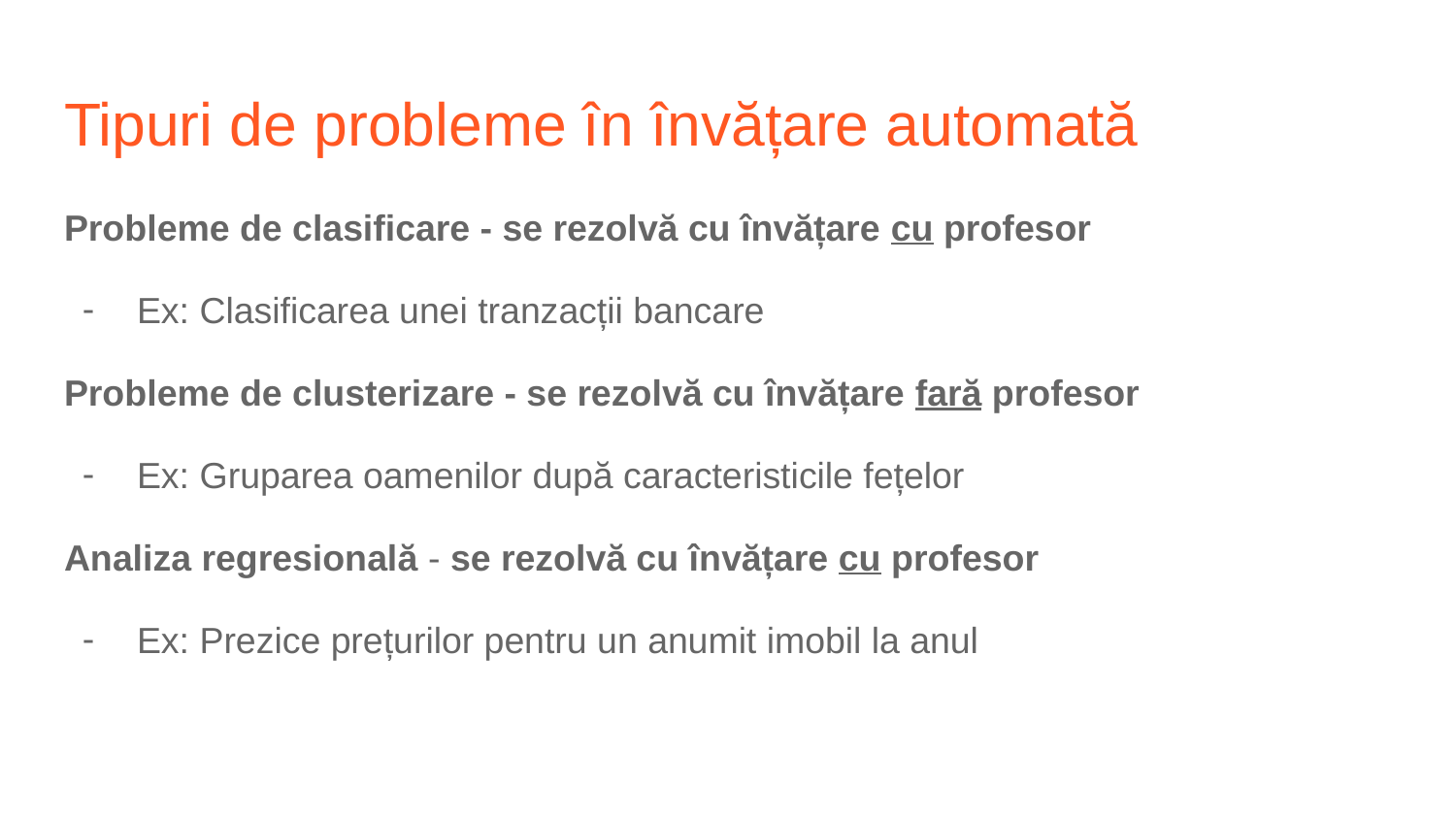

# Tipuri de probleme în învățare automată
Probleme de clasificare - se rezolvă cu învățare cu profesor
Ex: Clasificarea unei tranzacții bancare
Probleme de clusterizare - se rezolvă cu învățare fară profesor
Ex: Gruparea oamenilor după caracteristicile fețelor
Analiza regresională - se rezolvă cu învățare cu profesor
Ex: Prezice prețurilor pentru un anumit imobil la anul